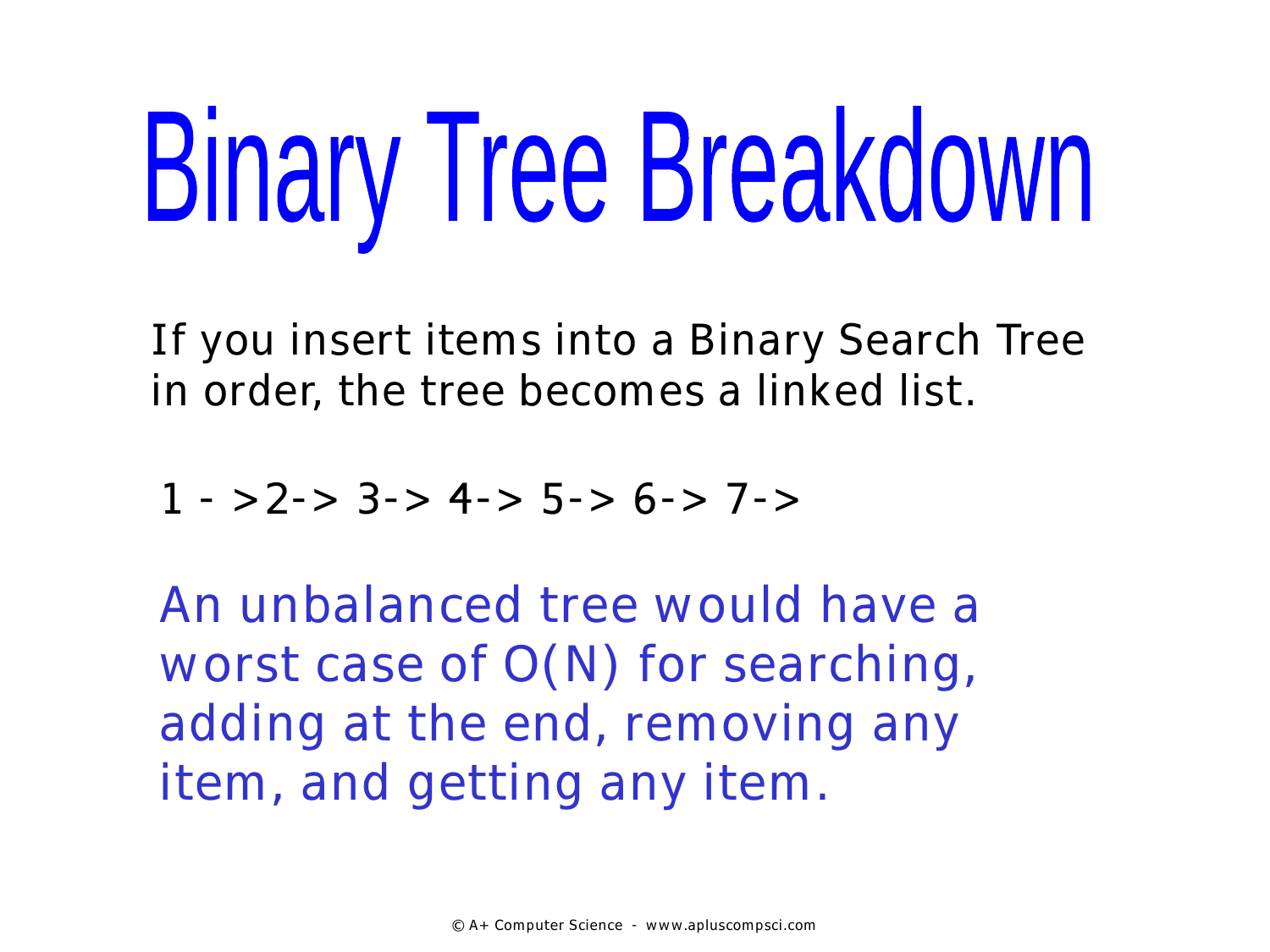

Binary Tree Breakdown
If you insert items into a Binary Search Tree
in order, the tree becomes a linked list.
1 - >2-> 3-> 4-> 5-> 6-> 7->

An unbalanced tree would have a worst case of O(N) for searching,
adding at the end, removing any item, and getting any item.

© A+ Computer Science  -  www.apluscompsci.com